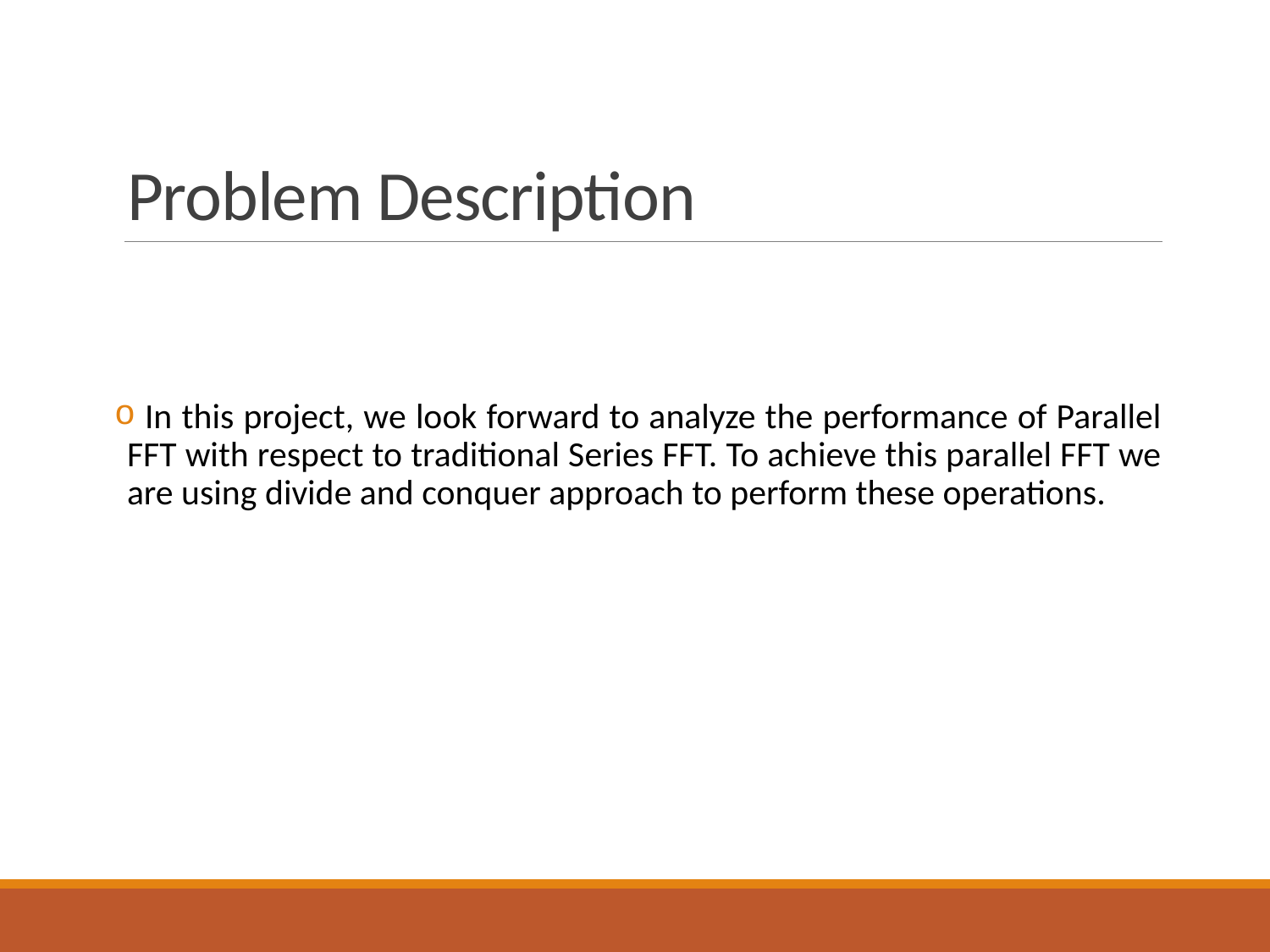

# Problem Description
 In this project, we look forward to analyze the performance of Parallel FFT with respect to traditional Series FFT. To achieve this parallel FFT we are using divide and conquer approach to perform these operations.